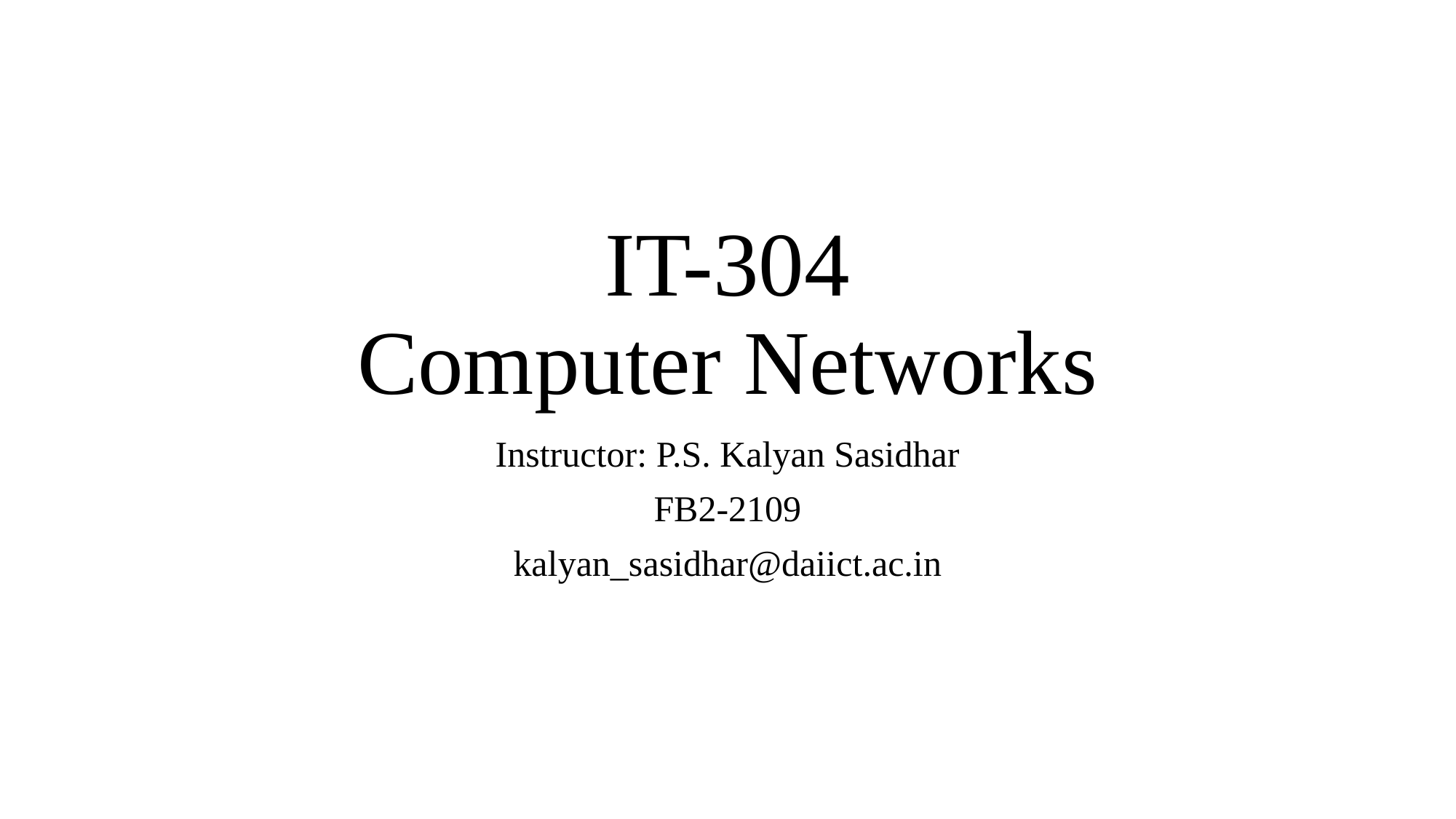

# IT-304 Computer Networks
Instructor: P.S. Kalyan Sasidhar
FB2-2109
kalyan_sasidhar@daiict.ac.in